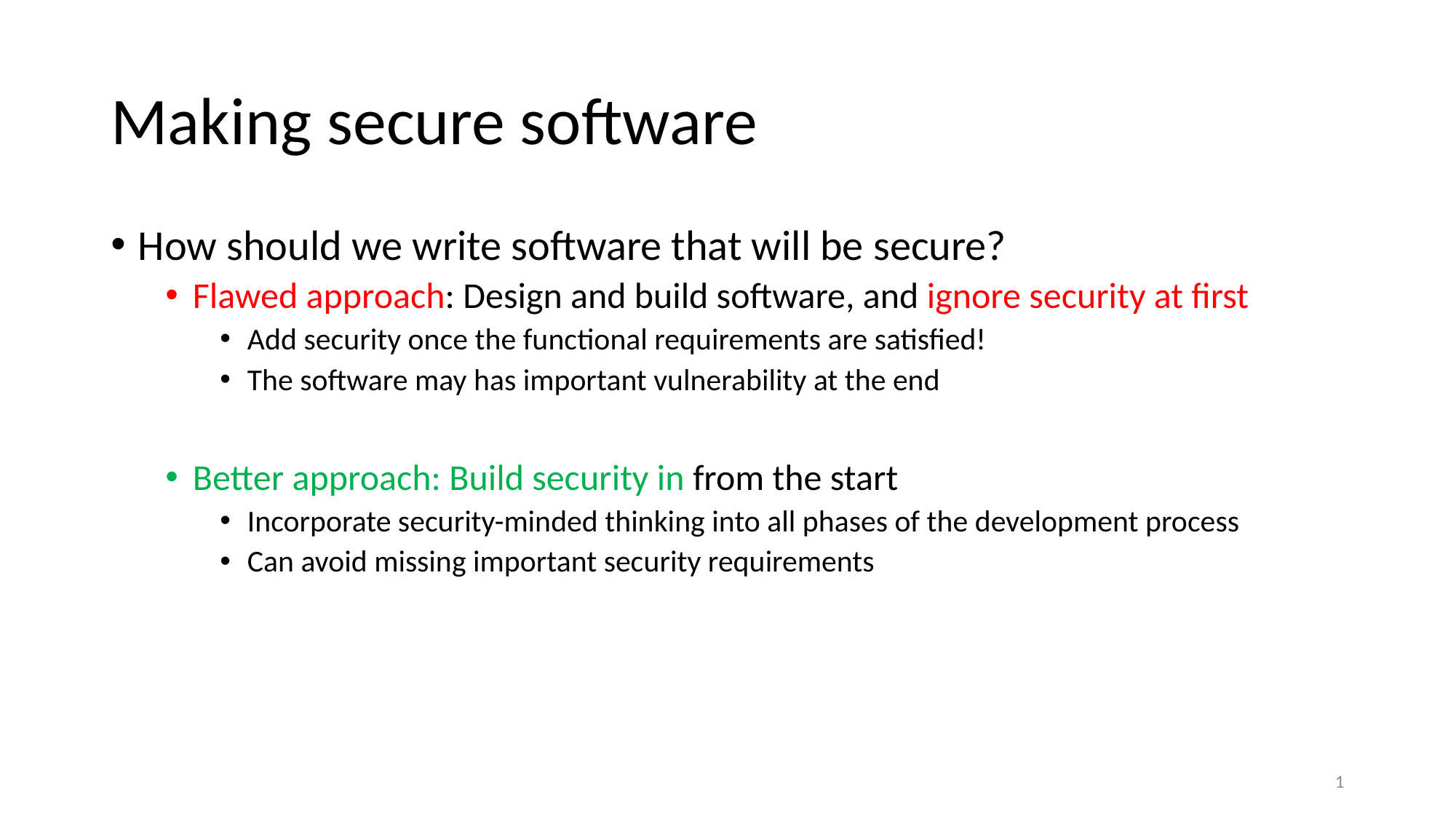

# Making secure software
How should we write software that will be secure?
Flawed approach: Design and build software, and ignore security at first
Add security once the functional requirements are satisfied!
The software may has important vulnerability at the end

Better approach: Build security in from the start
Incorporate security-minded thinking into all phases of the development process
Can avoid missing important security requirements
1